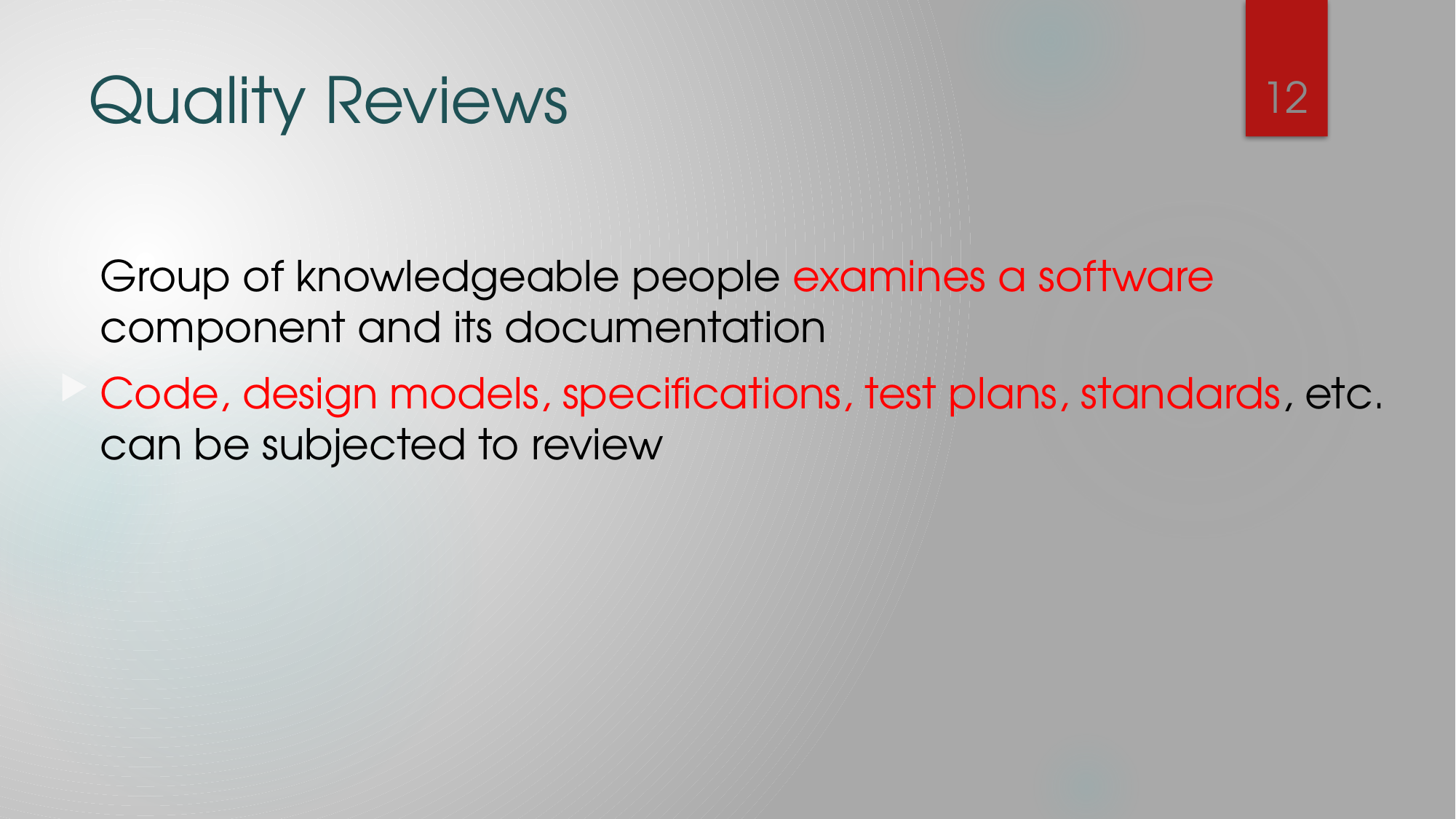

12
# Quality Reviews
Group of knowledgeable people examines a software component and its documentation
Code, design models, specifications, test plans, standards, etc. can be subjected to review